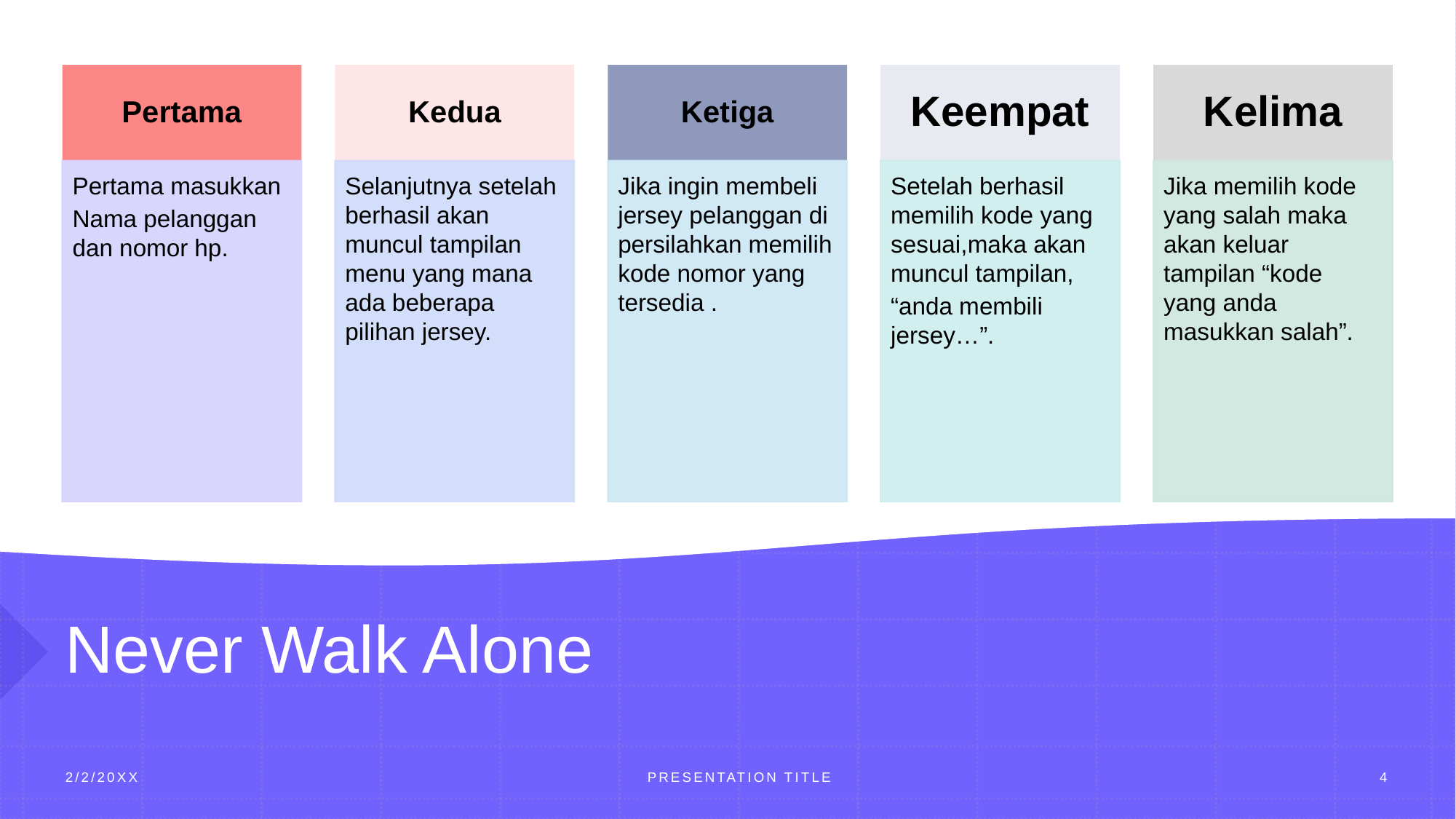

Pertama
Pertama masukkan
Nama pelanggan dan nomor hp.
Kedua
Selanjutnya setelah berhasil akan muncul tampilan menu yang mana ada beberapa pilihan jersey.
Ketiga
Jika ingin membeli jersey pelanggan di persilahkan memilih kode nomor yang tersedia .
Keempat
Setelah berhasil memilih kode yang sesuai,maka akan muncul tampilan,
“anda membili jersey…”.
Kelima
Jika memilih kode yang salah maka akan keluar tampilan “kode yang anda masukkan salah”.
# Never Walk Alone
PRESENTATION TITLE
2/2/20XX
4